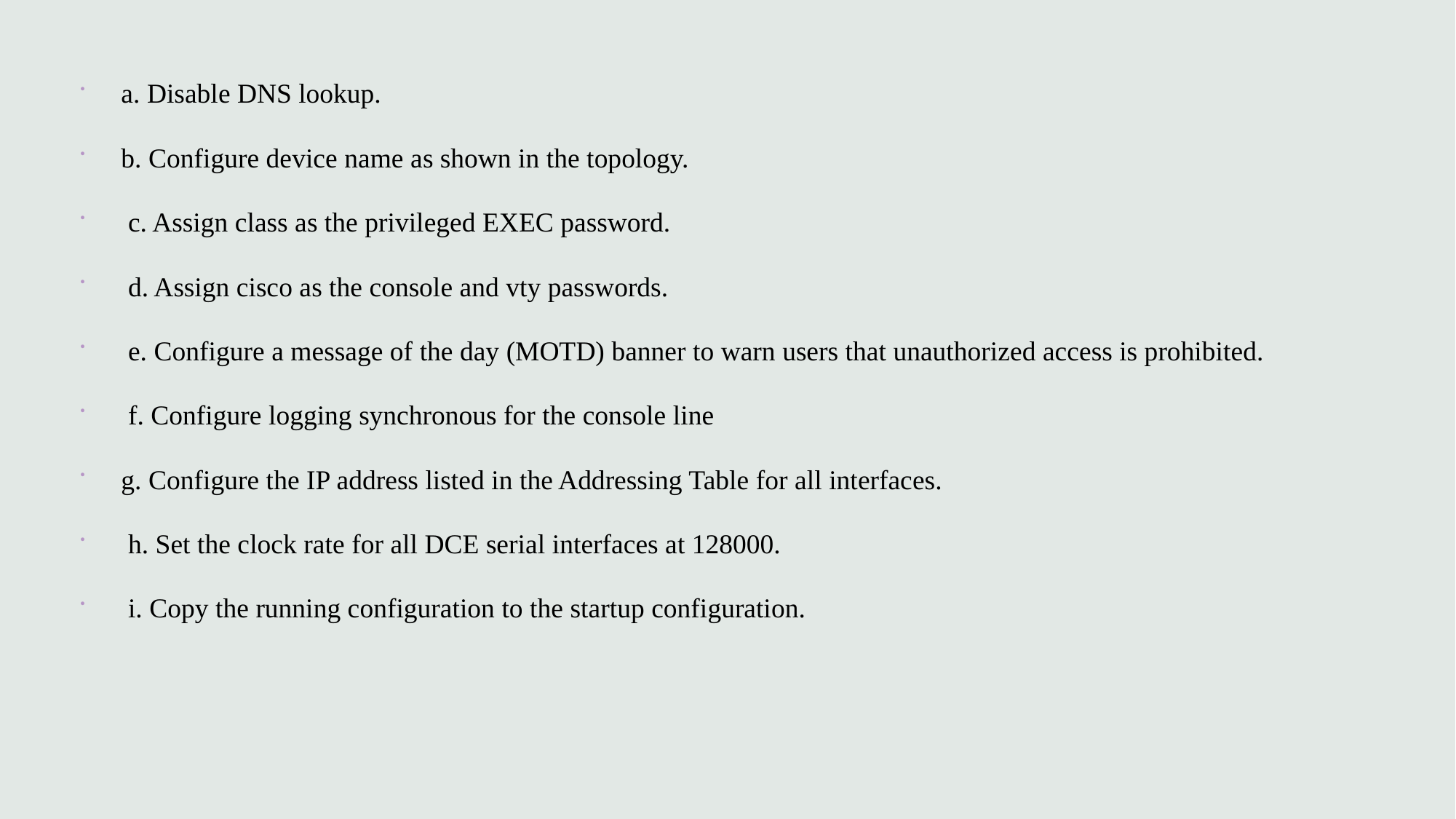

a. Disable DNS lookup.
b. Configure device name as shown in the topology.
 c. Assign class as the privileged EXEC password.
 d. Assign cisco as the console and vty passwords.
 e. Configure a message of the day (MOTD) banner to warn users that unauthorized access is prohibited.
 f. Configure logging synchronous for the console line
g. Configure the IP address listed in the Addressing Table for all interfaces.
 h. Set the clock rate for all DCE serial interfaces at 128000.
 i. Copy the running configuration to the startup configuration.